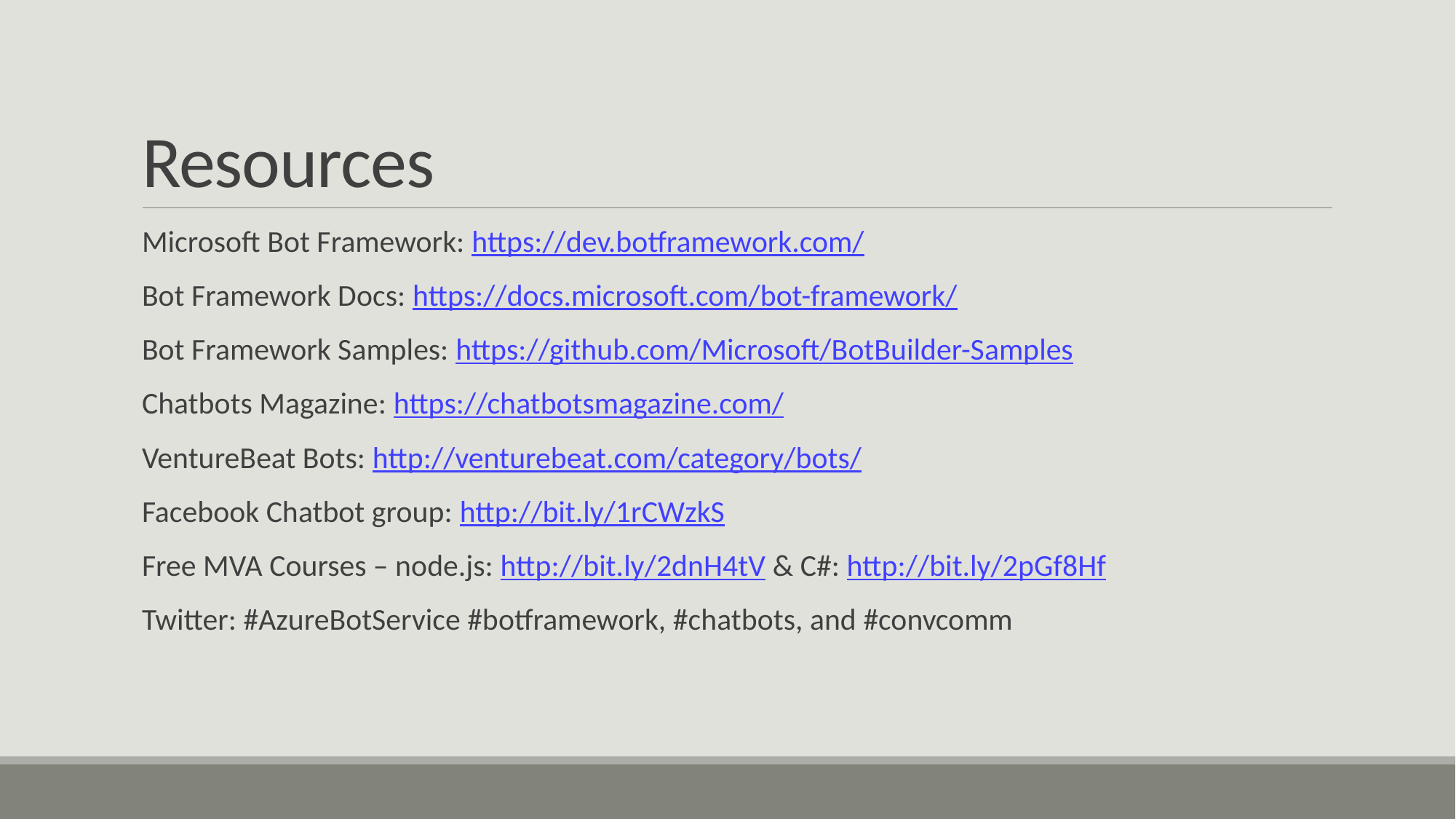

# Resources
Microsoft Bot Framework: https://dev.botframework.com/
Bot Framework Docs: https://docs.microsoft.com/bot-framework/
Bot Framework Samples: https://github.com/Microsoft/BotBuilder-Samples
Chatbots Magazine: https://chatbotsmagazine.com/
VentureBeat Bots: http://venturebeat.com/category/bots/
Facebook Chatbot group: http://bit.ly/1rCWzkS
Free MVA Courses – node.js: http://bit.ly/2dnH4tV & C#: http://bit.ly/2pGf8Hf
Twitter: #AzureBotService #botframework, #chatbots, and #convcomm